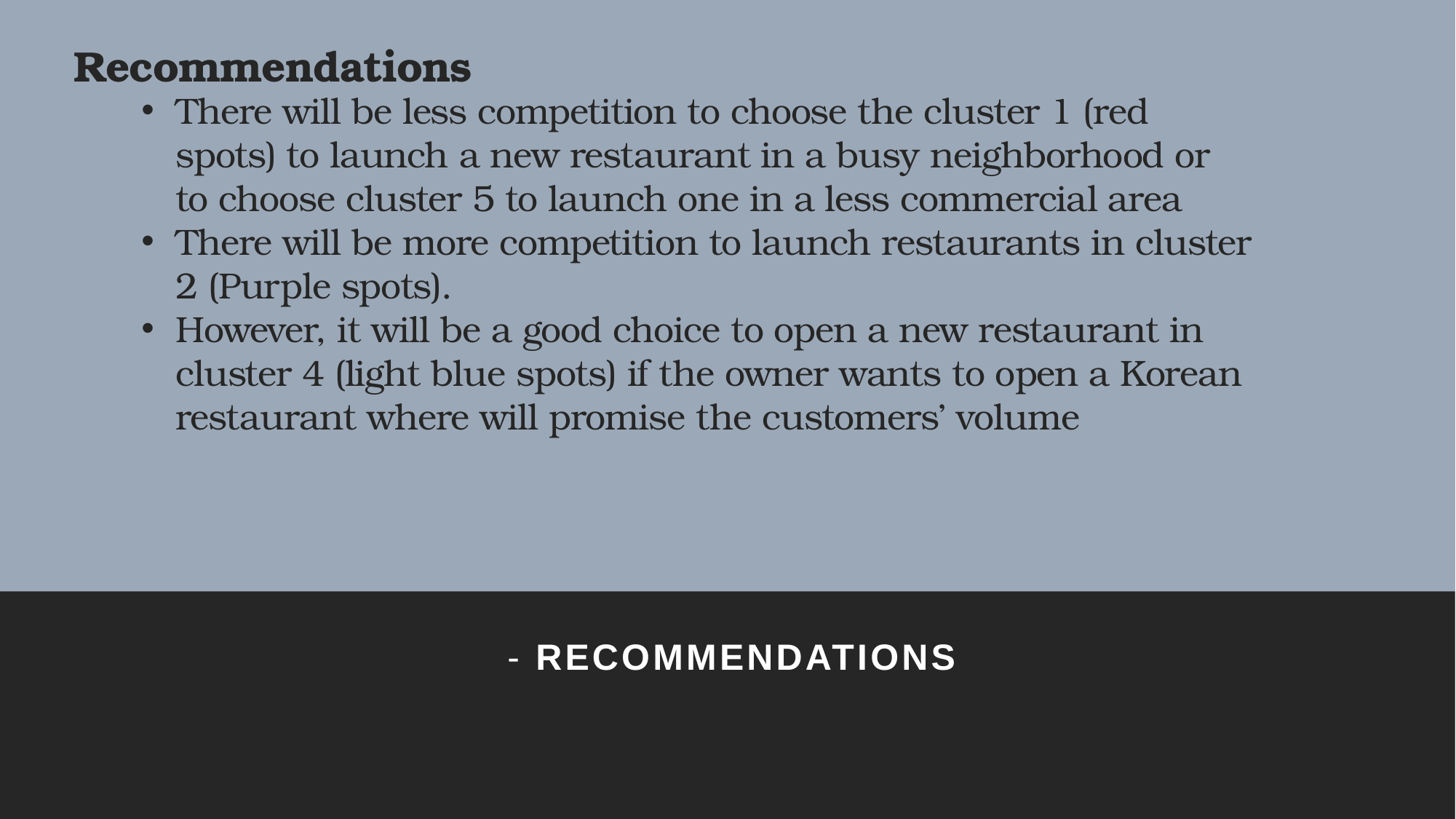

# Recommendations
There will be less competition to choose the cluster 1 (red spots) to launch a new restaurant in a busy neighborhood or to choose cluster 5 to launch one in a less commercial area
There will be more competition to launch restaurants in cluster 2 (Purple spots).
However, it will be a good choice to open a new restaurant in cluster 4 (light blue spots) if the owner wants to open a Korean restaurant where will promise the customers’ volume

- Recommendations